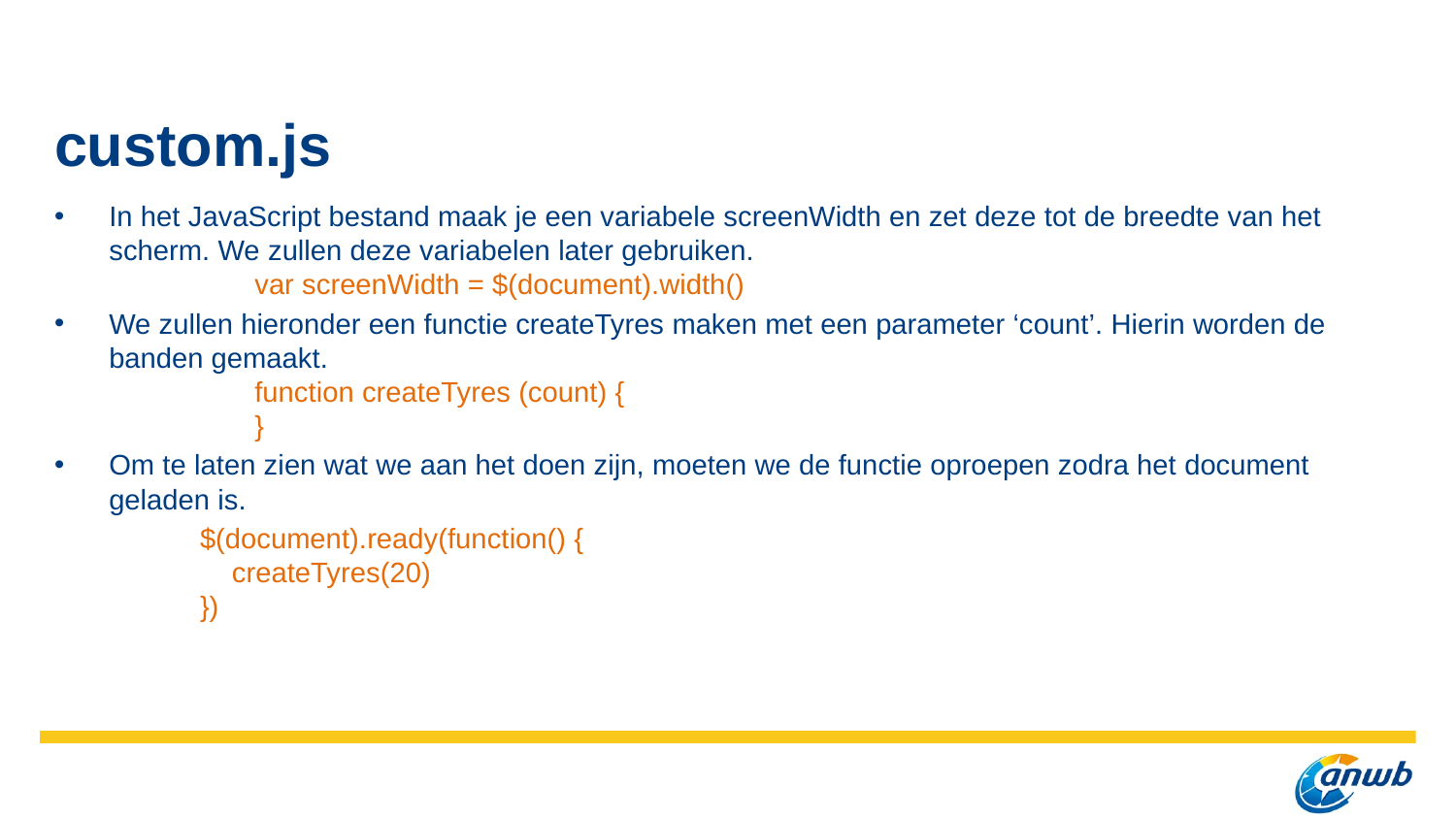

# custom.js
In het JavaScript bestand maak je een variabele screenWidth en zet deze tot de breedte van het scherm. We zullen deze variabelen later gebruiken.
	var screenWidth = $(document).width()
We zullen hieronder een functie createTyres maken met een parameter ‘count’. Hierin worden de banden gemaakt.
	function createTyres (count) {
	}
Om te laten zien wat we aan het doen zijn, moeten we de functie oproepen zodra het document geladen is.
	$(document).ready(function() {
	    createTyres(20)
	})